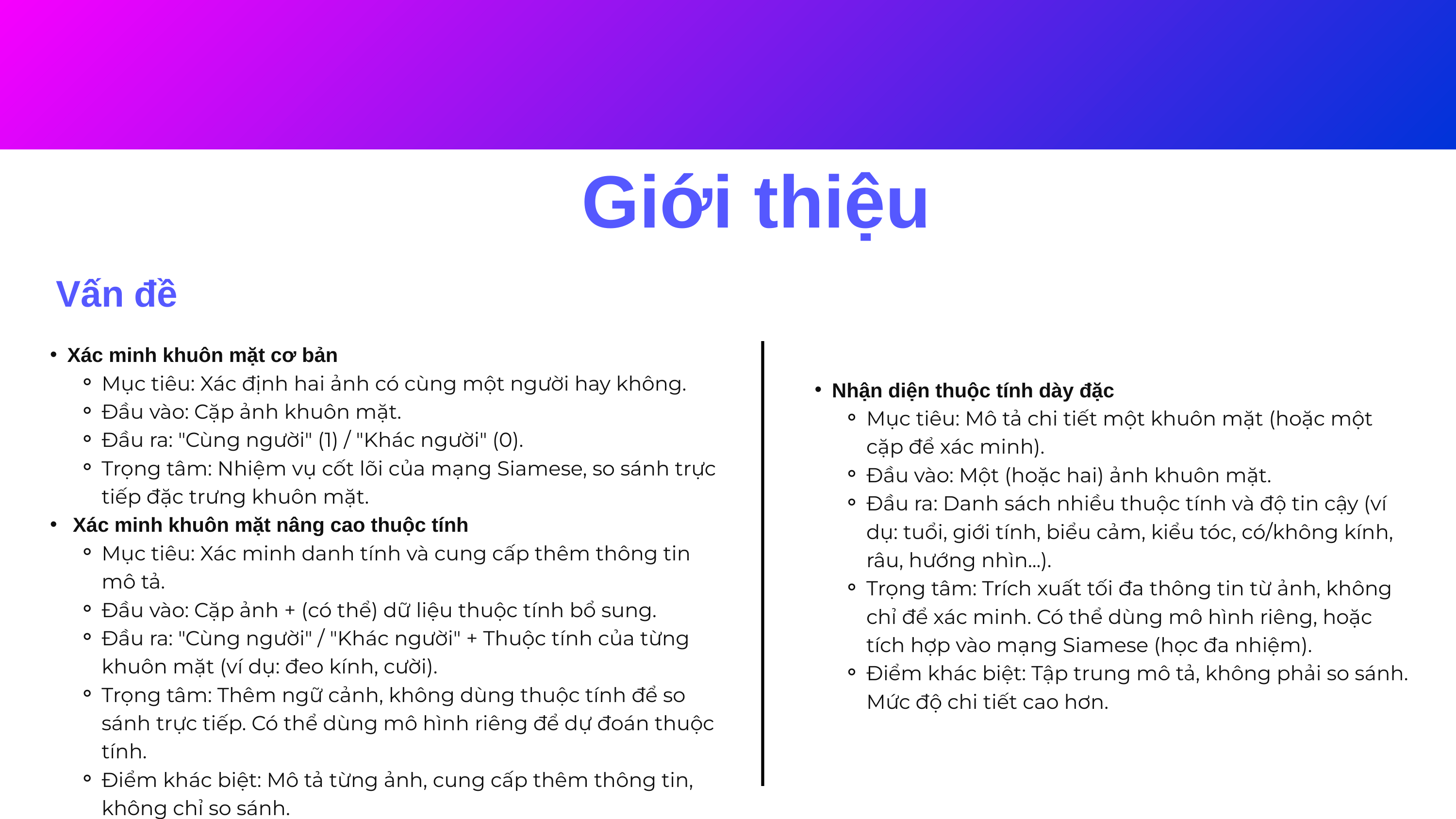

Giới thiệu
Vấn đề
Xác minh khuôn mặt cơ bản
Mục tiêu: Xác định hai ảnh có cùng một người hay không.
Đầu vào: Cặp ảnh khuôn mặt.
Đầu ra: "Cùng người" (1) / "Khác người" (0).
Trọng tâm: Nhiệm vụ cốt lõi của mạng Siamese, so sánh trực tiếp đặc trưng khuôn mặt.
 Xác minh khuôn mặt nâng cao thuộc tính
Mục tiêu: Xác minh danh tính và cung cấp thêm thông tin mô tả.
Đầu vào: Cặp ảnh + (có thể) dữ liệu thuộc tính bổ sung.
Đầu ra: "Cùng người" / "Khác người" + Thuộc tính của từng khuôn mặt (ví dụ: đeo kính, cười).
Trọng tâm: Thêm ngữ cảnh, không dùng thuộc tính để so sánh trực tiếp. Có thể dùng mô hình riêng để dự đoán thuộc tính.
Điểm khác biệt: Mô tả từng ảnh, cung cấp thêm thông tin, không chỉ so sánh.

Nhận diện thuộc tính dày đặc
Mục tiêu: Mô tả chi tiết một khuôn mặt (hoặc một cặp để xác minh).
Đầu vào: Một (hoặc hai) ảnh khuôn mặt.
Đầu ra: Danh sách nhiều thuộc tính và độ tin cậy (ví dụ: tuổi, giới tính, biểu cảm, kiểu tóc, có/không kính, râu, hướng nhìn...).
Trọng tâm: Trích xuất tối đa thông tin từ ảnh, không chỉ để xác minh. Có thể dùng mô hình riêng, hoặc tích hợp vào mạng Siamese (học đa nhiệm).
Điểm khác biệt: Tập trung mô tả, không phải so sánh. Mức độ chi tiết cao hơn.